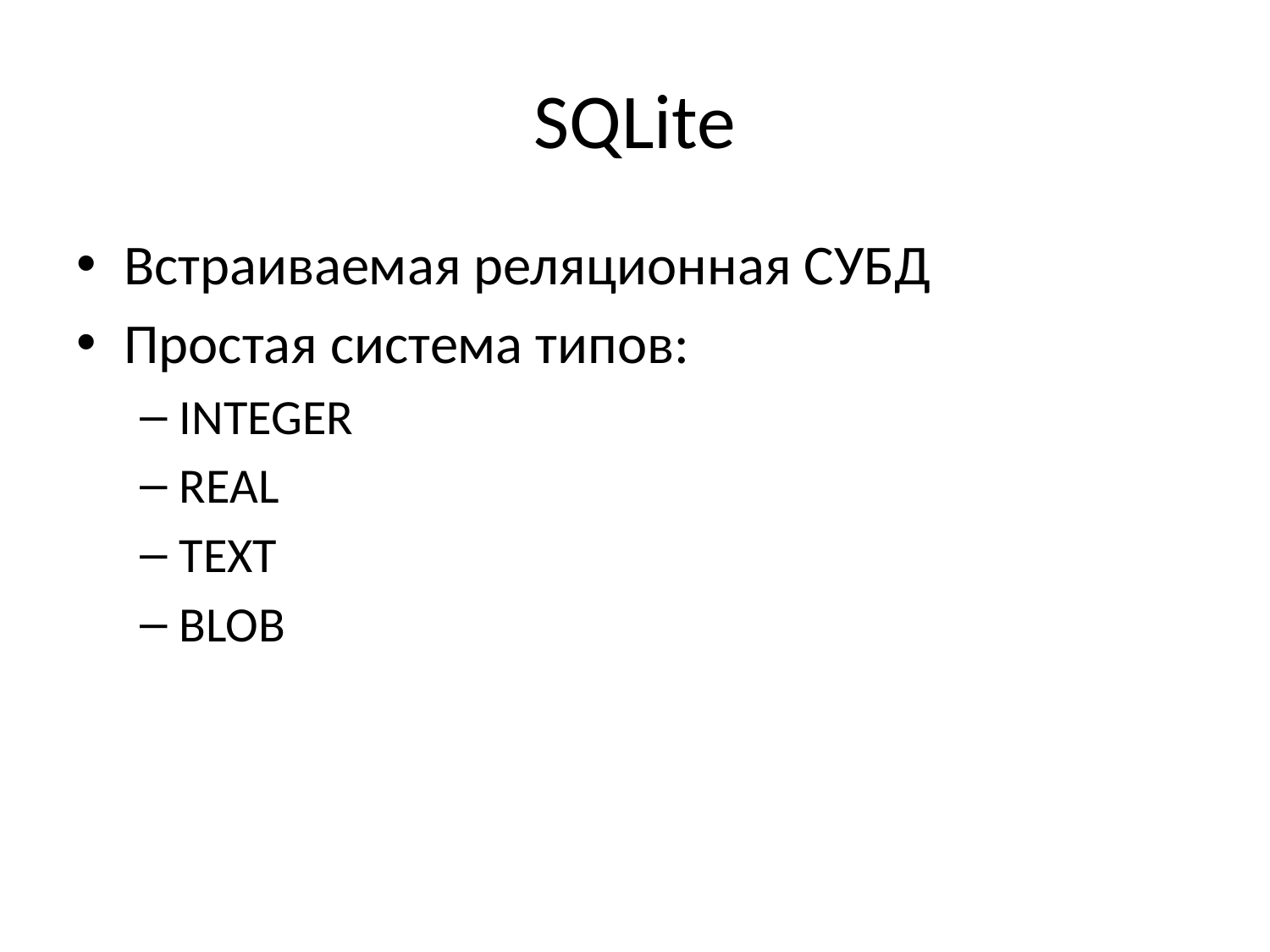

# SQLite
Встраиваемая реляционная СУБД
Простая система типов:
INTEGER
REAL
TEXT
BLOB